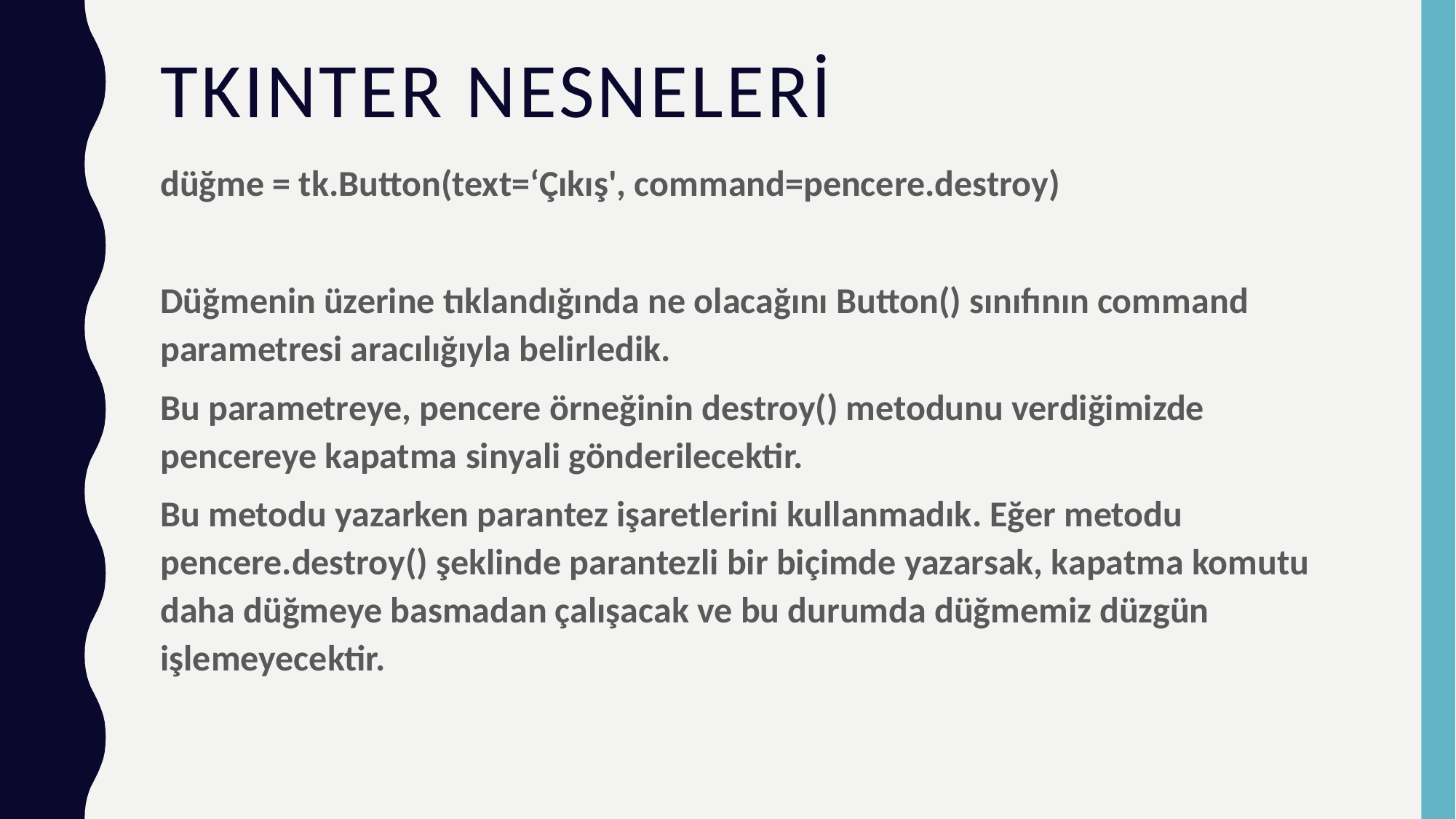

# Tkınter nesneleri
düğme = tk.Button(text=‘Çıkış', command=pencere.destroy)

Düğmenin üzerine tıklandığında ne olacağını Button() sınıfının command parametresi aracılığıyla belirledik.
Bu parametreye, pencere örneğinin destroy() metodunu verdiğimizde pencereye kapatma sinyali gönderilecektir.
Bu metodu yazarken parantez işaretlerini kullanmadık. Eğer metodu pencere.destroy() şeklinde parantezli bir biçimde yazarsak, kapatma komutu daha düğmeye basmadan çalışacak ve bu durumda düğmemiz düzgün işlemeyecektir.